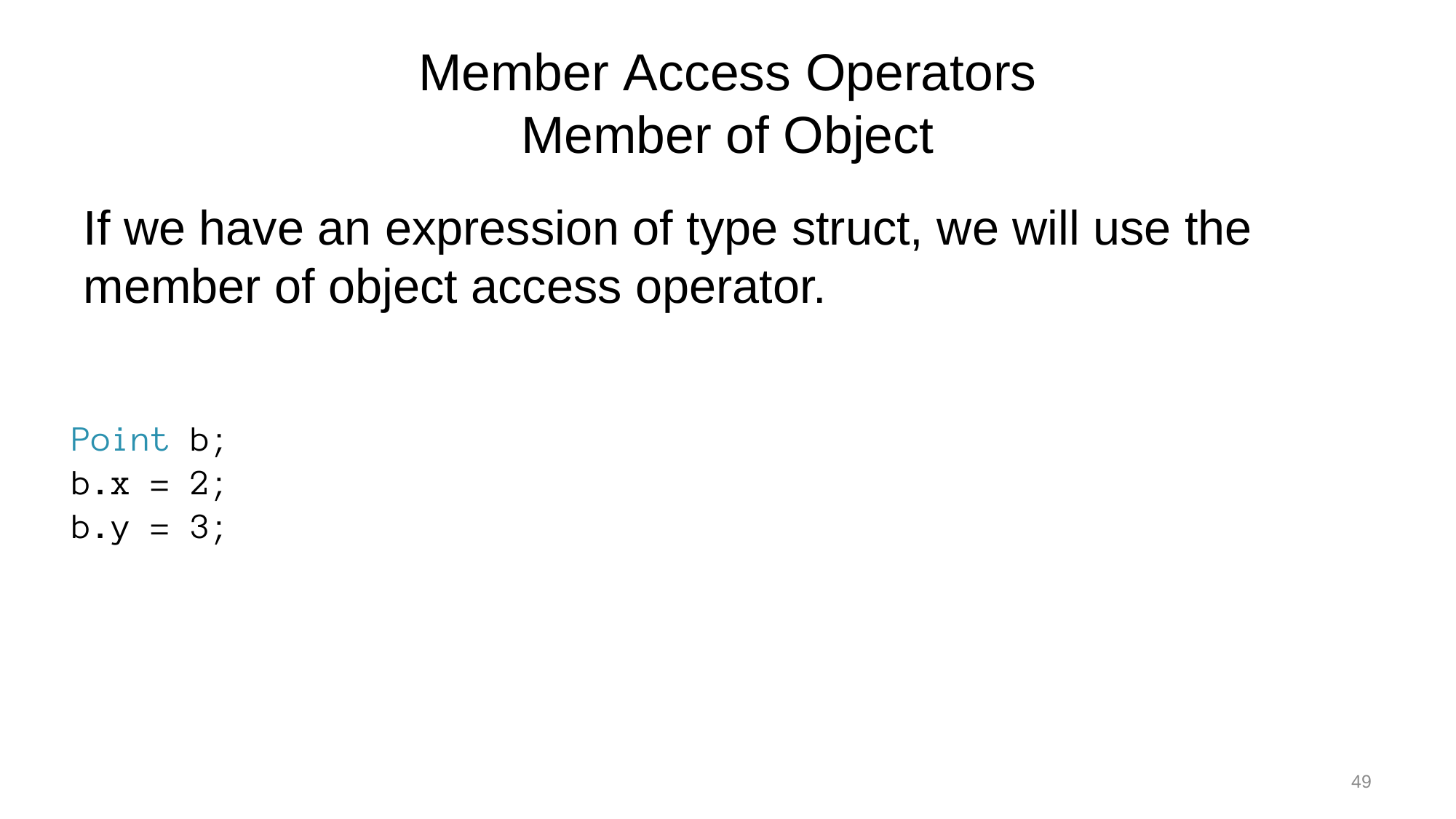

# Member Access Operators Member of Object
If we have an expression of type struct, we will use the member of object access operator.
Point b;
b.x = 2;
b.y = 3;
49